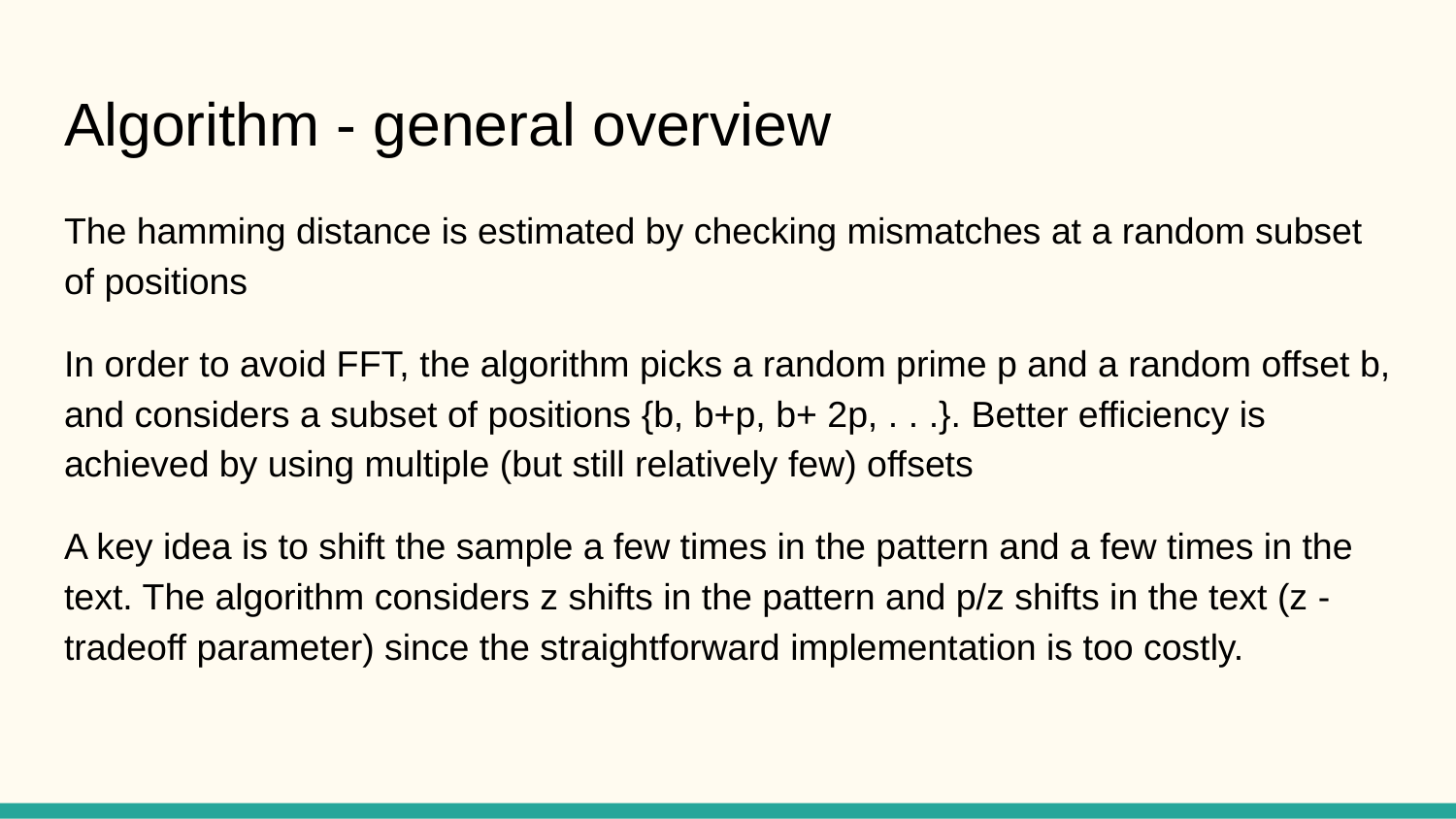

# Algorithm - general overview
The hamming distance is estimated by checking mismatches at a random subset of positions
In order to avoid FFT, the algorithm picks a random prime p and a random offset b, and considers a subset of positions {b, b+p, b+ 2p, . . .}. Better efficiency is achieved by using multiple (but still relatively few) offsets
A key idea is to shift the sample a few times in the pattern and a few times in the text. The algorithm considers z shifts in the pattern and p/z shifts in the text (z - tradeoff parameter) since the straightforward implementation is too costly.